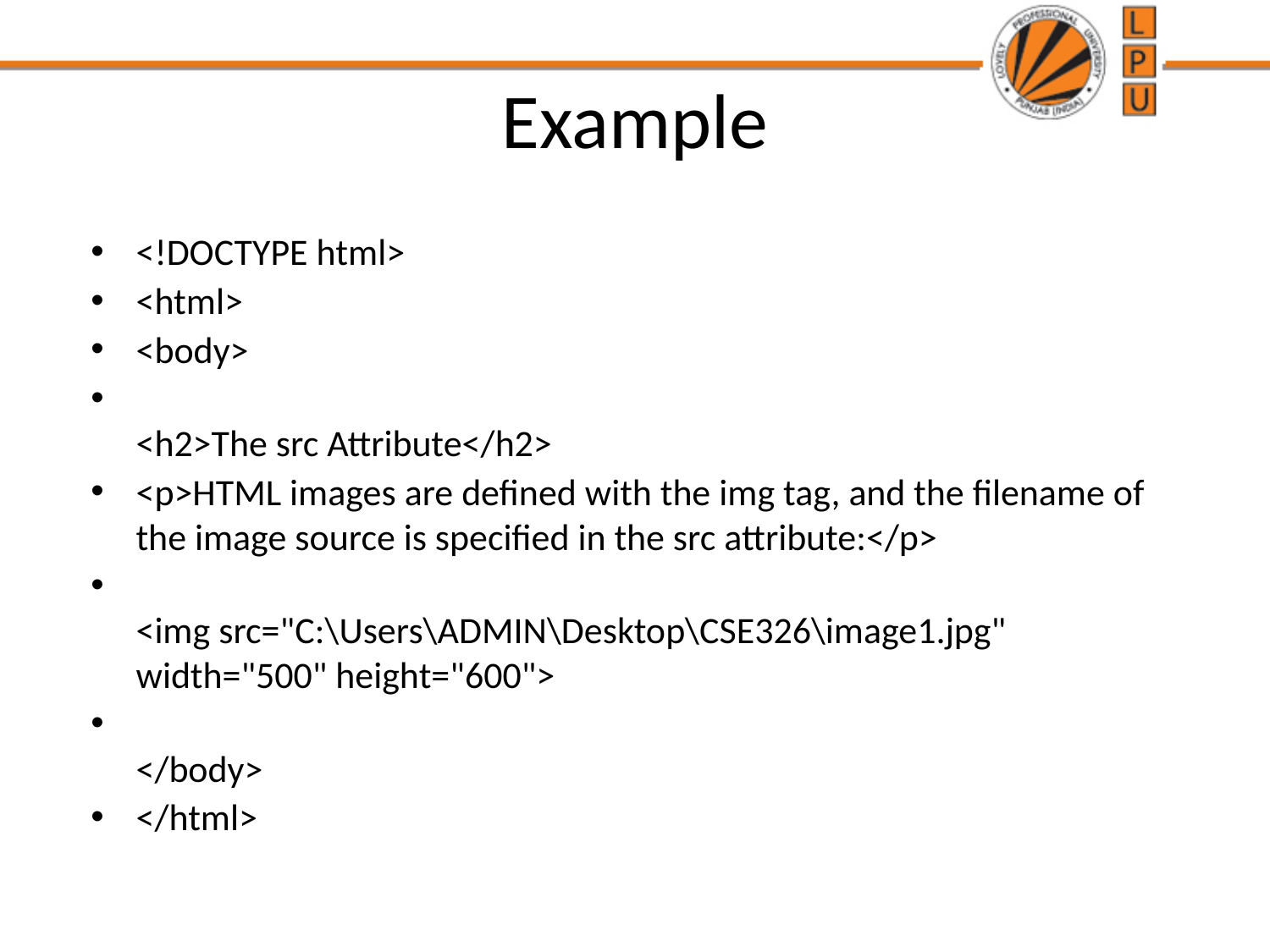

# Example
<!DOCTYPE html>
<html>
<body>
<h2>The src Attribute</h2>
<p>HTML images are defined with the img tag, and the filename of the image source is specified in the src attribute:</p>
<img src="C:\Users\ADMIN\Desktop\CSE326\image1.jpg" width="500" height="600">
</body>
</html>